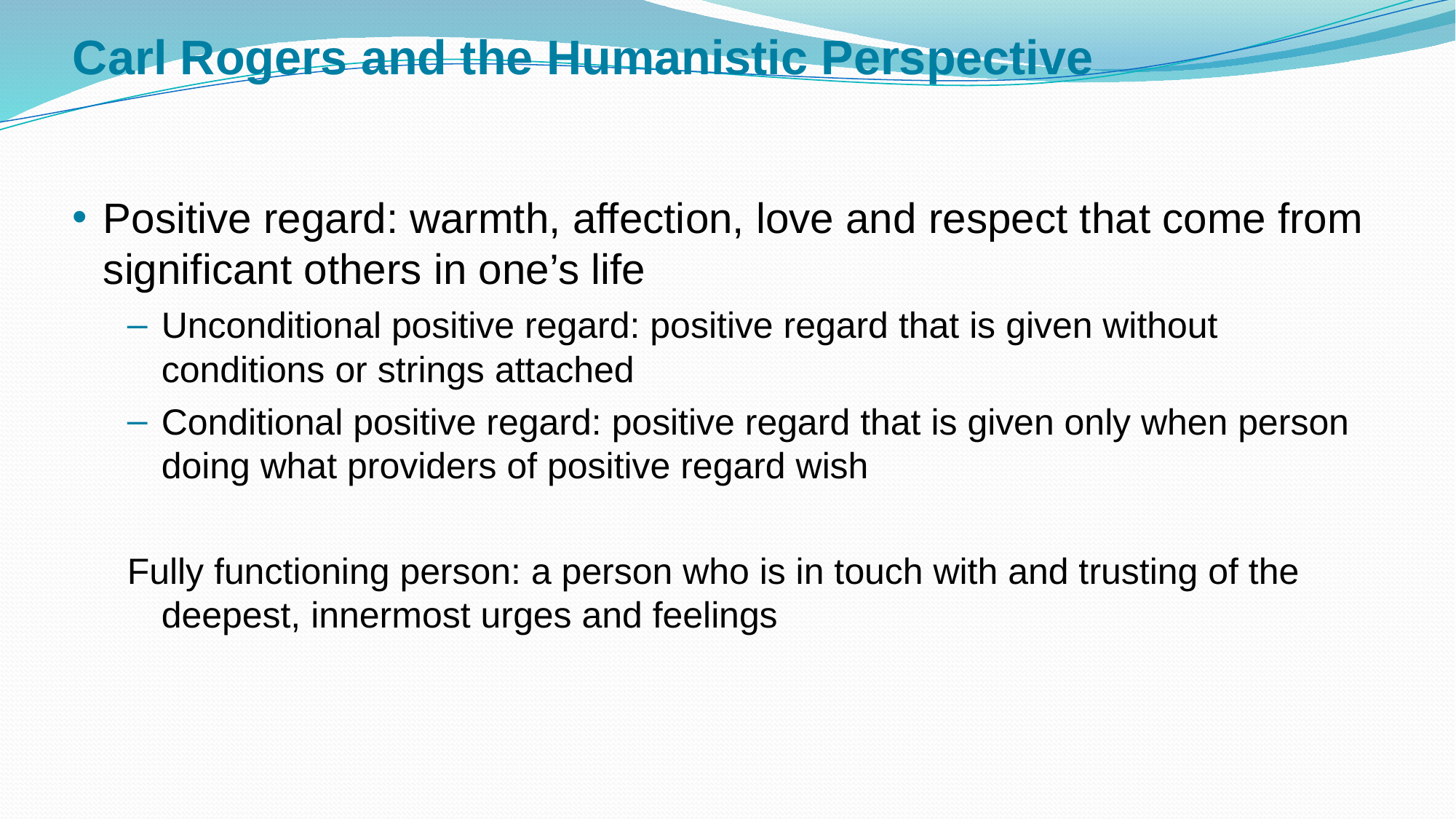

# Carl Rogers and the Humanistic Perspective
Positive regard: warmth, affection, love and respect that come from significant others in one’s life
Unconditional positive regard: positive regard that is given without conditions or strings attached
Conditional positive regard: positive regard that is given only when person doing what providers of positive regard wish

Fully functioning person: a person who is in touch with and trusting of the deepest, innermost urges and feelings